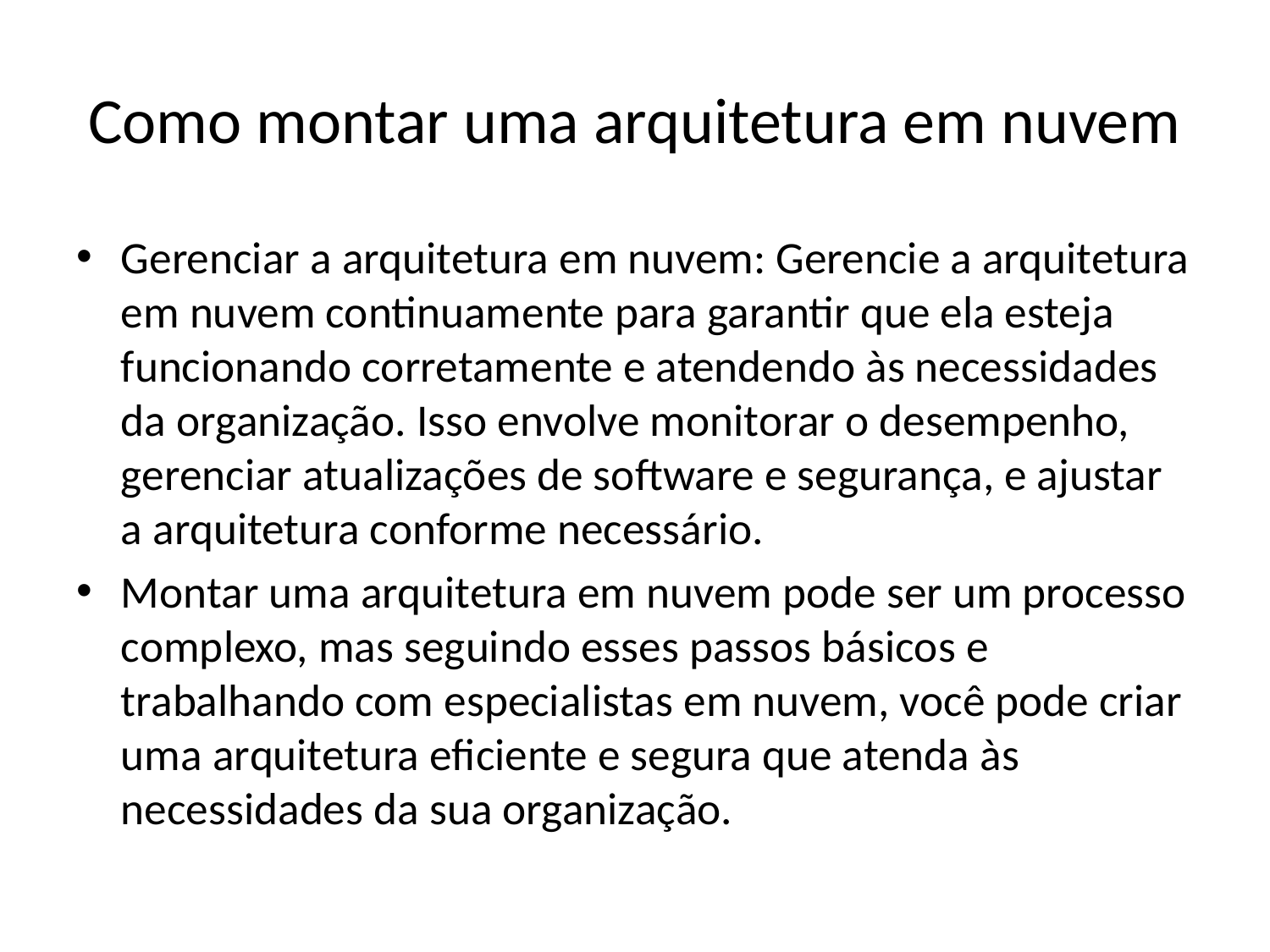

# Como montar uma arquitetura em nuvem
Gerenciar a arquitetura em nuvem: Gerencie a arquitetura em nuvem continuamente para garantir que ela esteja funcionando corretamente e atendendo às necessidades da organização. Isso envolve monitorar o desempenho, gerenciar atualizações de software e segurança, e ajustar a arquitetura conforme necessário.
Montar uma arquitetura em nuvem pode ser um processo complexo, mas seguindo esses passos básicos e trabalhando com especialistas em nuvem, você pode criar uma arquitetura eficiente e segura que atenda às necessidades da sua organização.